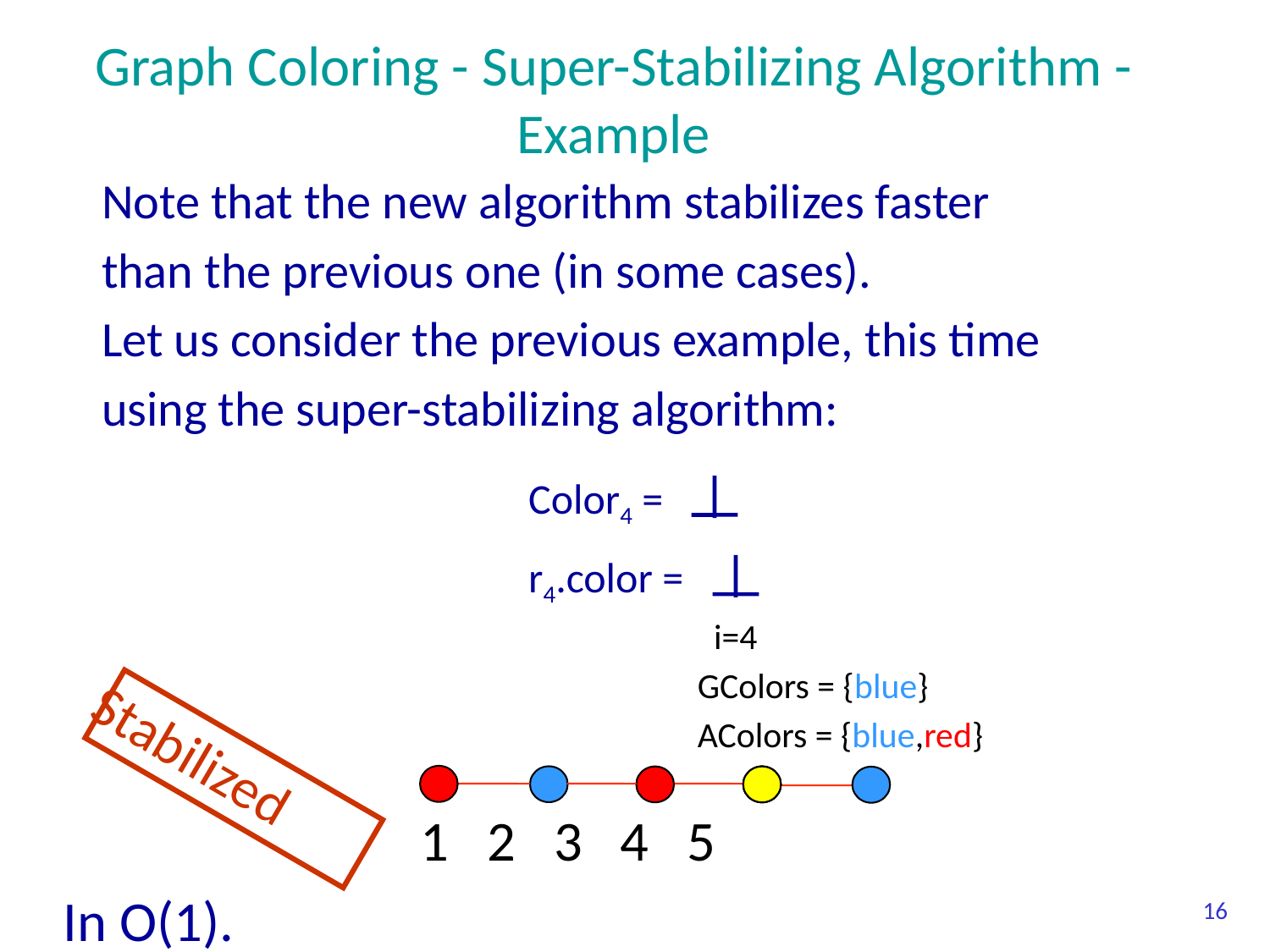

# Graph Coloring - Super-Stabilizing Algorithm - Example
Note that the new algorithm stabilizes faster
than the previous one (in some cases).
Let us consider the previous example, this time
using the super-stabilizing algorithm:

Color4 =
r4.color =

  i=4
GColors = {blue}
AColors = {blue,red}
Stabilized

1   2   3   4   5
In O(1).
16